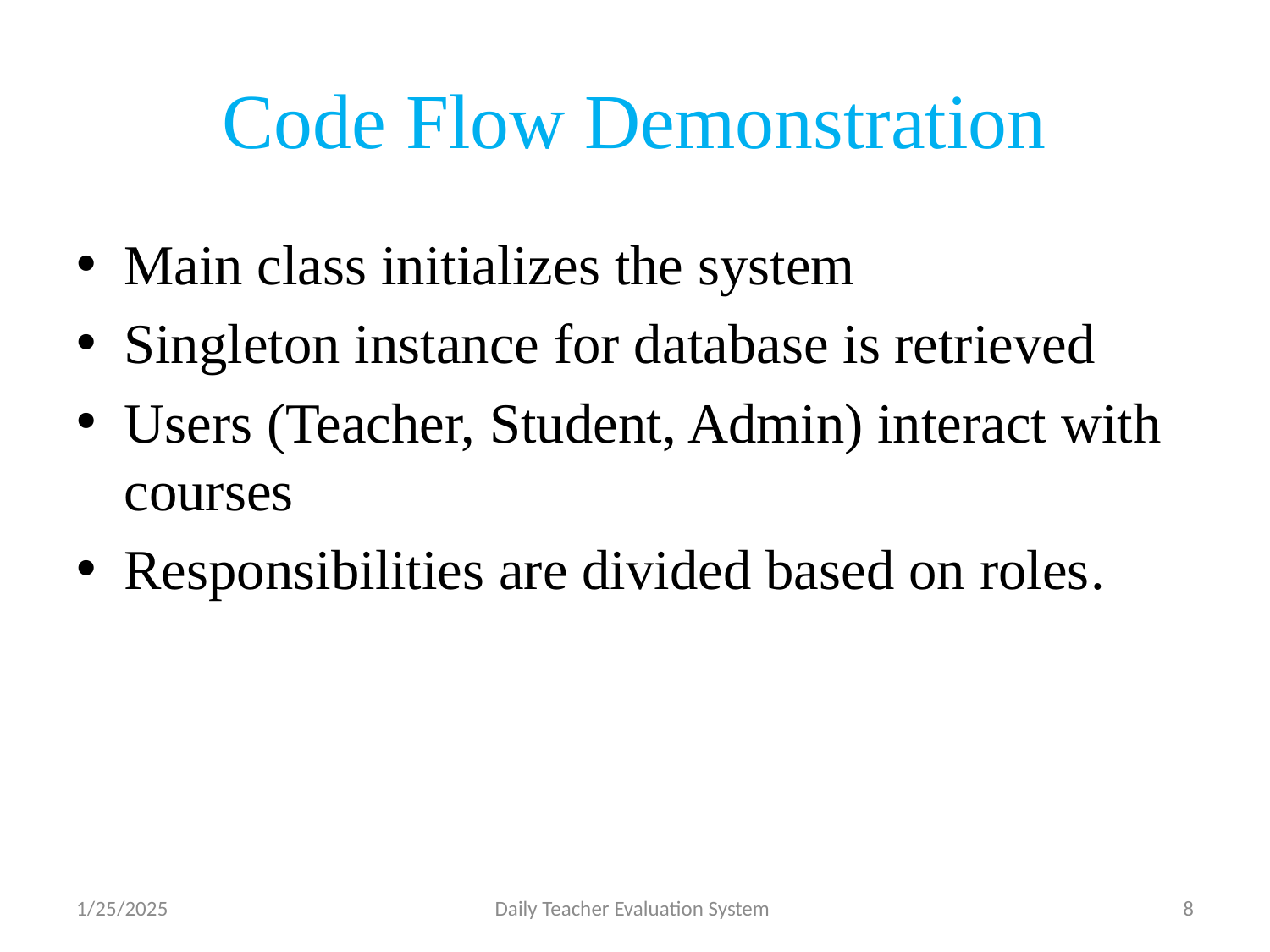

# Code Flow Demonstration
Main class initializes the system
Singleton instance for database is retrieved
Users (Teacher, Student, Admin) interact with courses
Responsibilities are divided based on roles.
1/25/2025
Daily Teacher Evaluation System
8